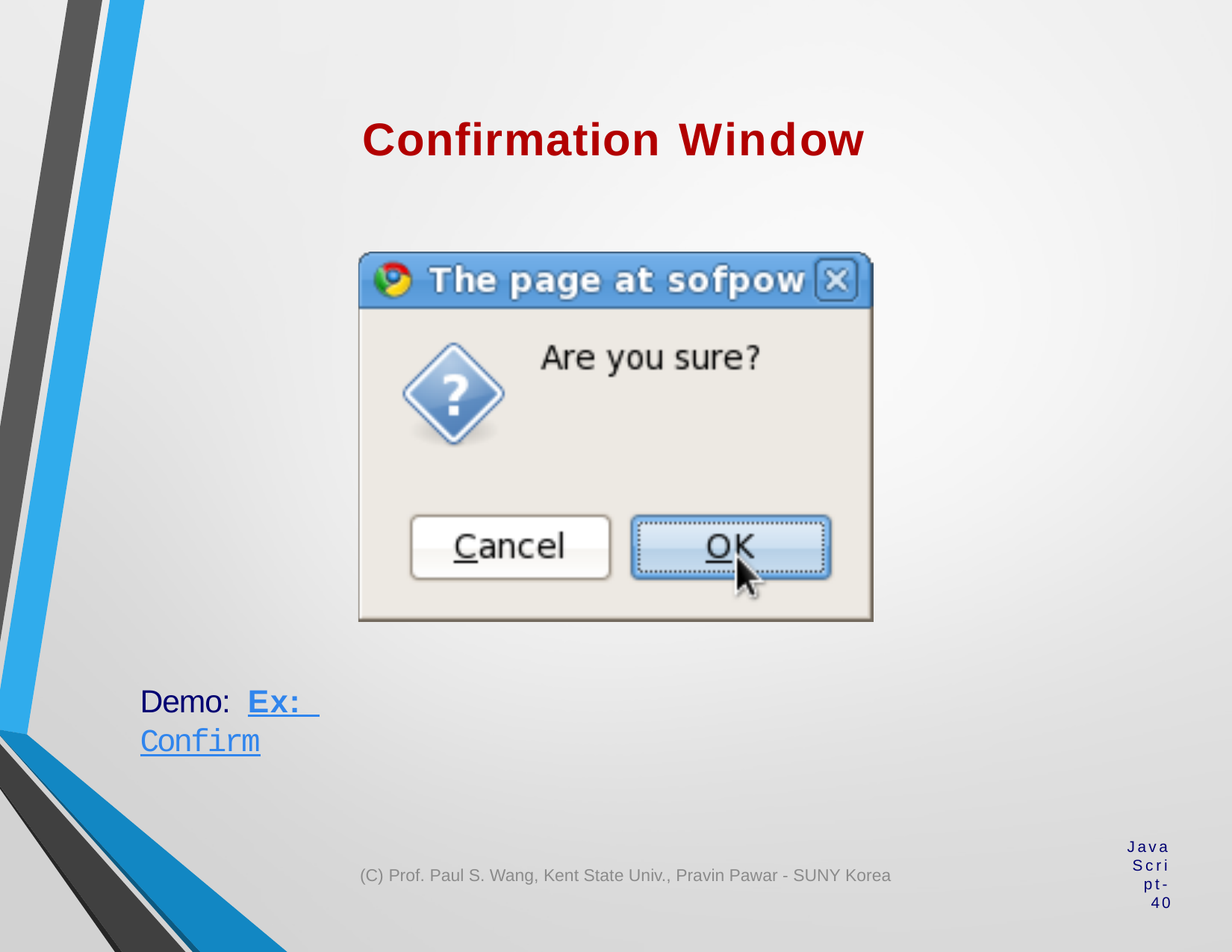

Confirmation Window

Demo:  Ex:  Confirm
(C) Prof. Paul S. Wang, Kent State Univ., Pravin Pawar - SUNY Korea
JavaScript-40